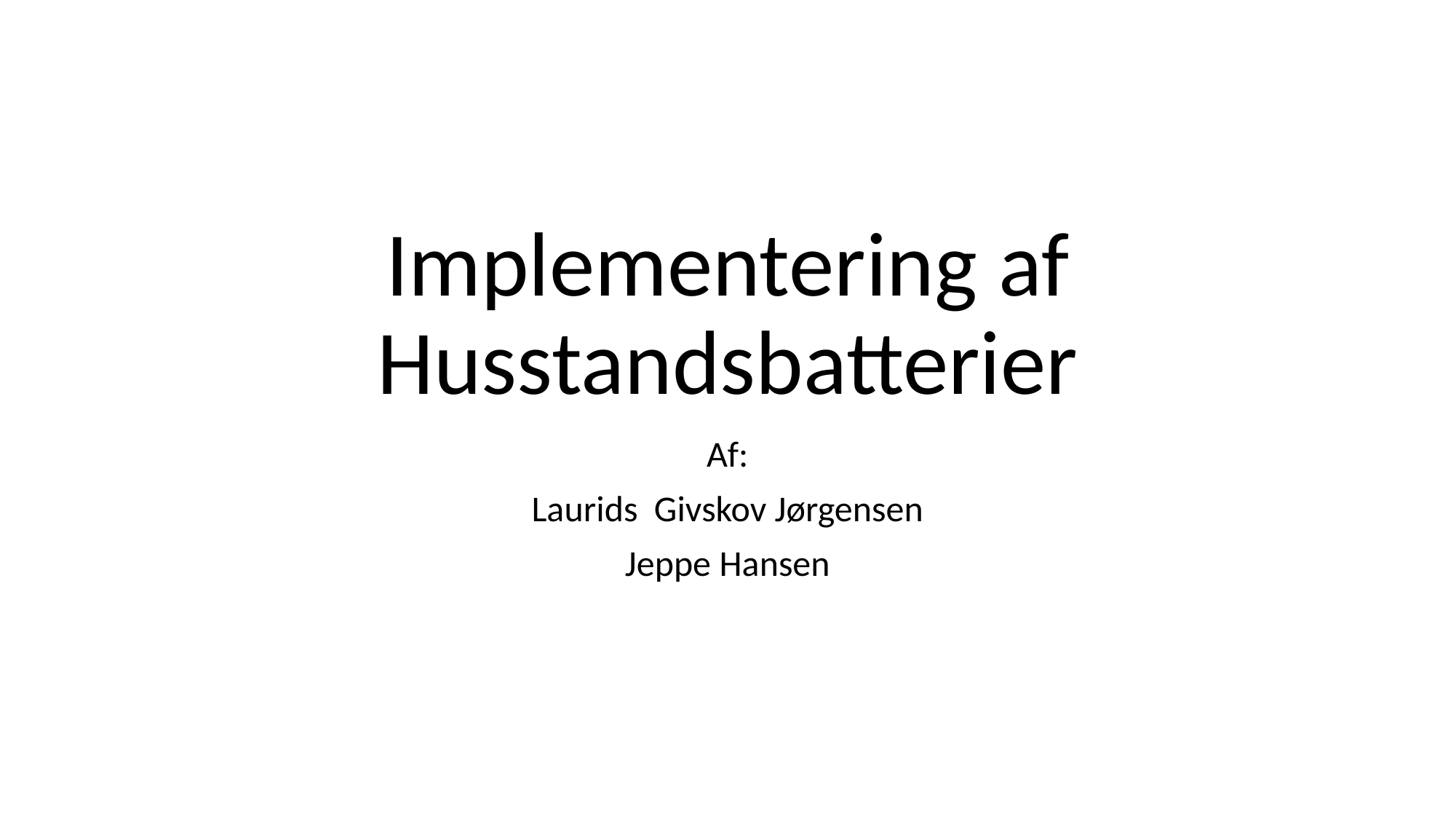

# Implementering af Husstandsbatterier
Af:
Laurids  Givskov Jørgensen
Jeppe Hansen